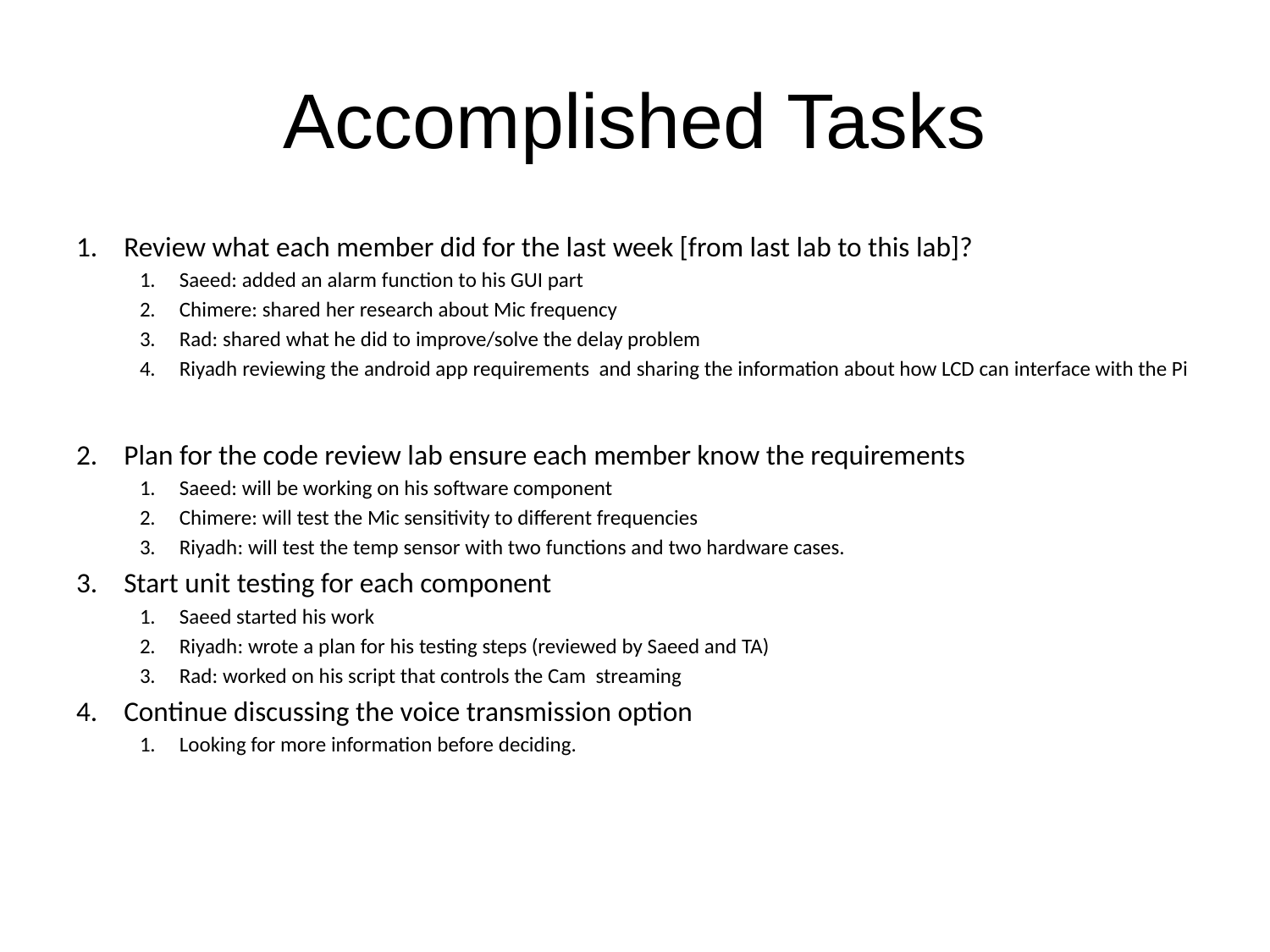

# Accomplished Tasks
Review what each member did for the last week [from last lab to this lab]?
Saeed: added an alarm function to his GUI part
Chimere: shared her research about Mic frequency
Rad: shared what he did to improve/solve the delay problem
Riyadh reviewing the android app requirements  and sharing the information about how LCD can interface with the Pi

Plan for the code review lab ensure each member know the requirements
Saeed: will be working on his software component
Chimere: will test the Mic sensitivity to different frequencies
Riyadh: will test the temp sensor with two functions and two hardware cases.
Start unit testing for each component
Saeed started his work
Riyadh: wrote a plan for his testing steps (reviewed by Saeed and TA)
Rad: worked on his script that controls the Cam  streaming
Continue discussing the voice transmission option
Looking for more information before deciding.